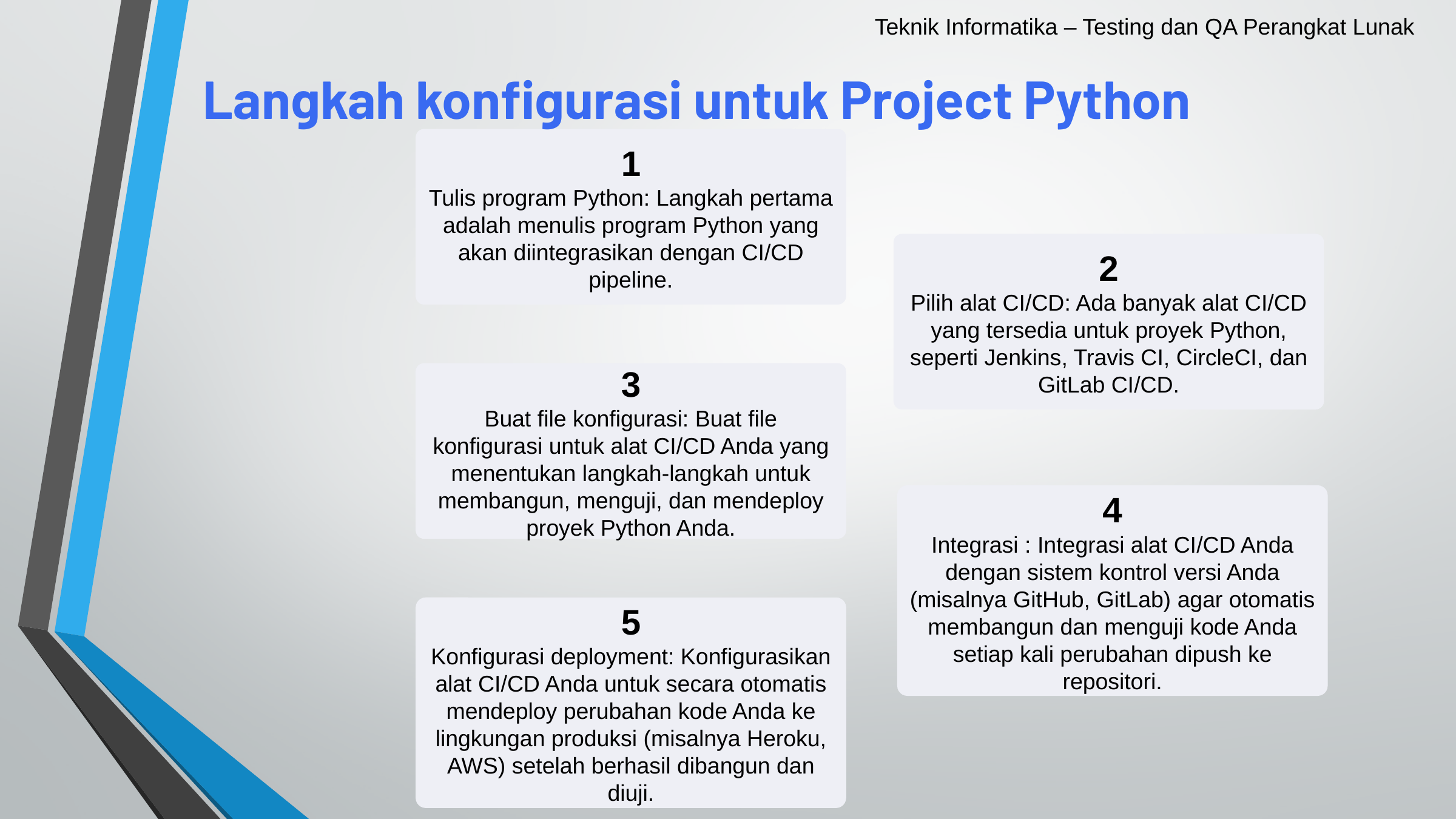

Teknik Informatika – Testing dan QA Perangkat Lunak
Langkah konfigurasi untuk Project Python
1
Tulis program Python: Langkah pertama adalah menulis program Python yang akan diintegrasikan dengan CI/CD pipeline.
2
Pilih alat CI/CD: Ada banyak alat CI/CD yang tersedia untuk proyek Python, seperti Jenkins, Travis CI, CircleCI, dan GitLab CI/CD.
3
Buat file konfigurasi: Buat file konfigurasi untuk alat CI/CD Anda yang menentukan langkah-langkah untuk membangun, menguji, dan mendeploy proyek Python Anda.
4
Integrasi : Integrasi alat CI/CD Anda dengan sistem kontrol versi Anda (misalnya GitHub, GitLab) agar otomatis membangun dan menguji kode Anda setiap kali perubahan dipush ke repositori.
5
Konfigurasi deployment: Konfigurasikan alat CI/CD Anda untuk secara otomatis mendeploy perubahan kode Anda ke lingkungan produksi (misalnya Heroku, AWS) setelah berhasil dibangun dan diuji.